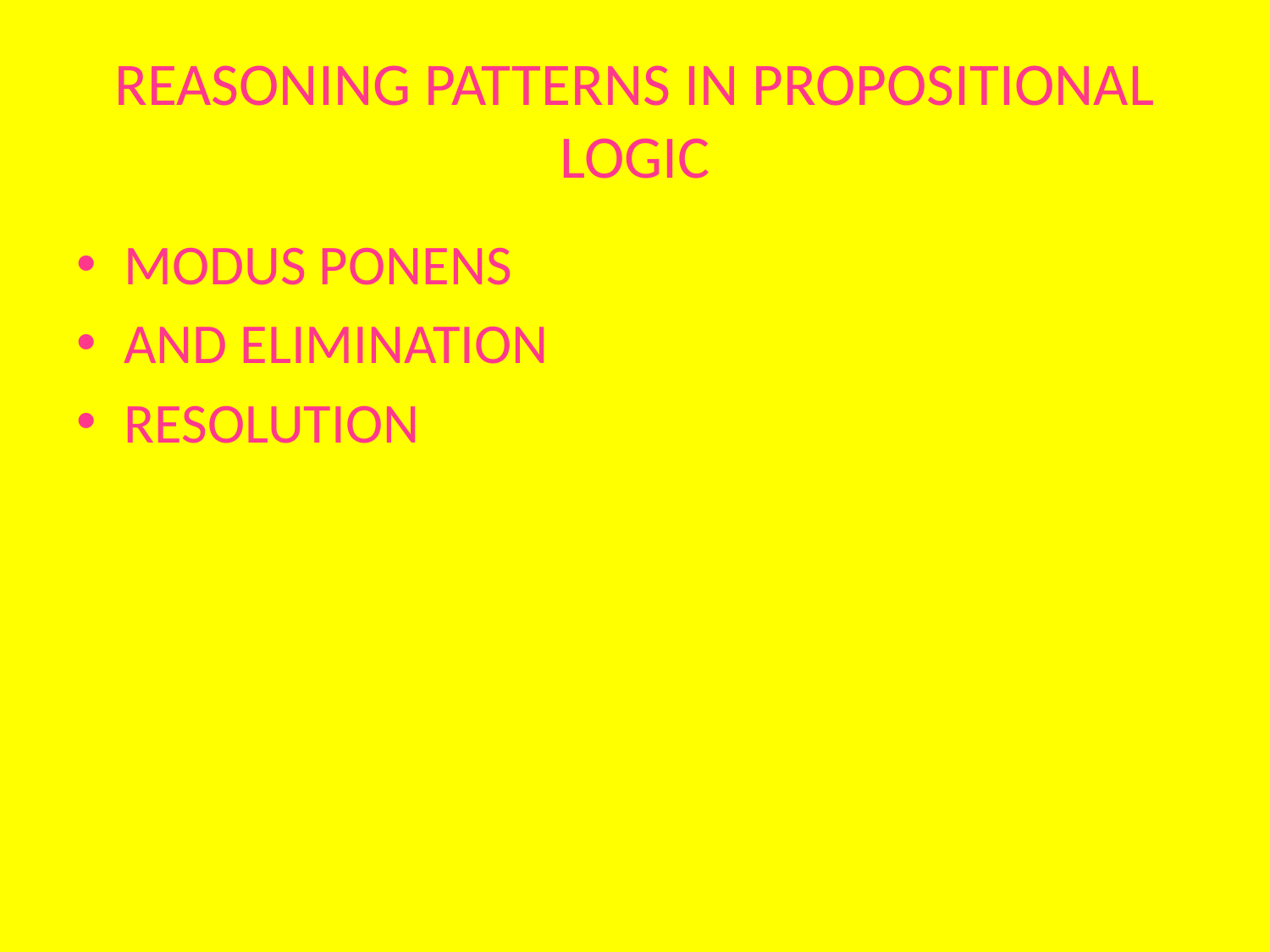

# REASONING PATTERNS IN PROPOSITIONAL LOGIC
MODUS PONENS
AND ELIMINATION
RESOLUTION